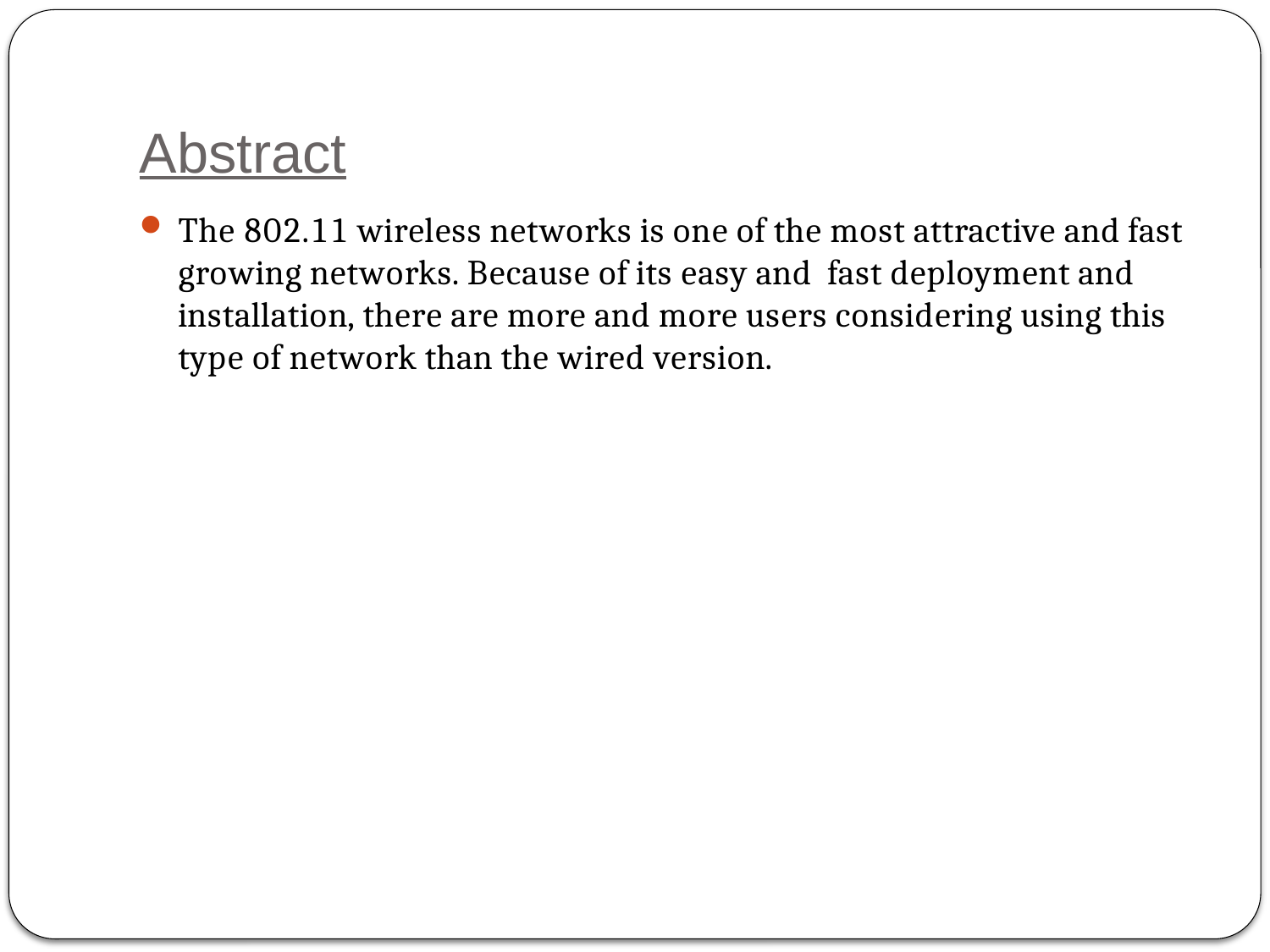

# Abstract
The 802.11 wireless networks is one of the most attractive and fast growing networks. Because of its easy and  fast deployment and installation, there are more and more users considering using this type of network than the wired version.